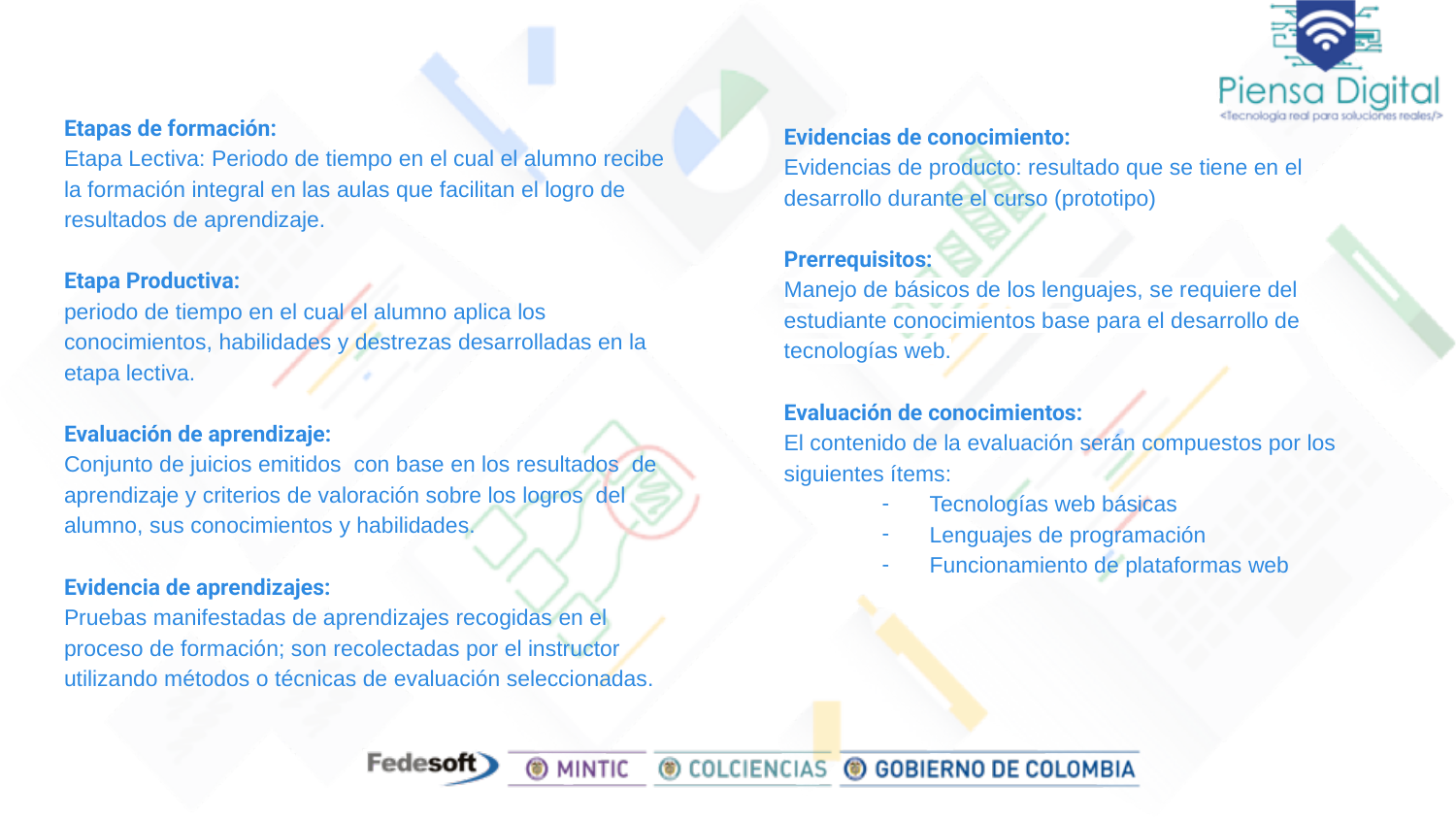

Etapas de formación:
Etapa Lectiva: Periodo de tiempo en el cual el alumno recibe la formación integral en las aulas que facilitan el logro de resultados de aprendizaje.

Etapa Productiva:
periodo de tiempo en el cual el alumno aplica los  conocimientos, habilidades y destrezas desarrolladas en la etapa lectiva.

Evaluación de aprendizaje:
Conjunto de juicios emitidos  con base en los resultados  de aprendizaje y criterios de valoración sobre los logros  del alumno, sus conocimientos y habilidades.

Evidencia de aprendizajes:
Pruebas manifestadas de aprendizajes recogidas en el proceso de formación; son recolectadas por el instructor  utilizando métodos o técnicas de evaluación seleccionadas.
Evidencias de conocimiento:
Evidencias de producto: resultado que se tiene en el desarrollo durante el curso (prototipo)

Prerrequisitos:
Manejo de básicos de los lenguajes, se requiere del estudiante conocimientos base para el desarrollo de tecnologías web.

Evaluación de conocimientos:
El contenido de la evaluación serán compuestos por los siguientes ítems:
Tecnologías web básicas
Lenguajes de programación
Funcionamiento de plataformas web